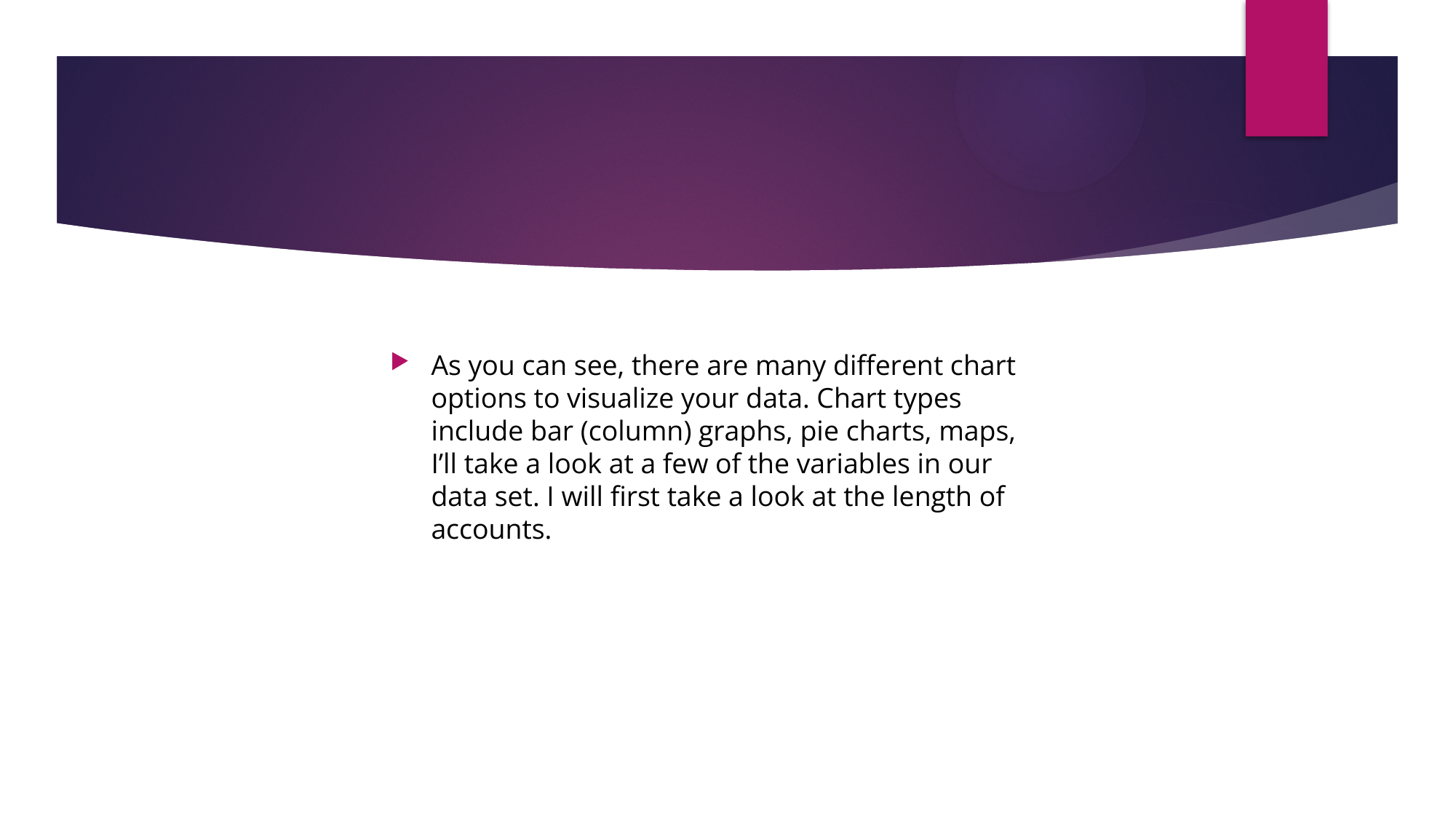

#
As you can see, there are many different chart options to visualize your data. Chart types include bar (column) graphs, pie charts, maps, I’ll take a look at a few of the variables in our data set. I will first take a look at the length of accounts.